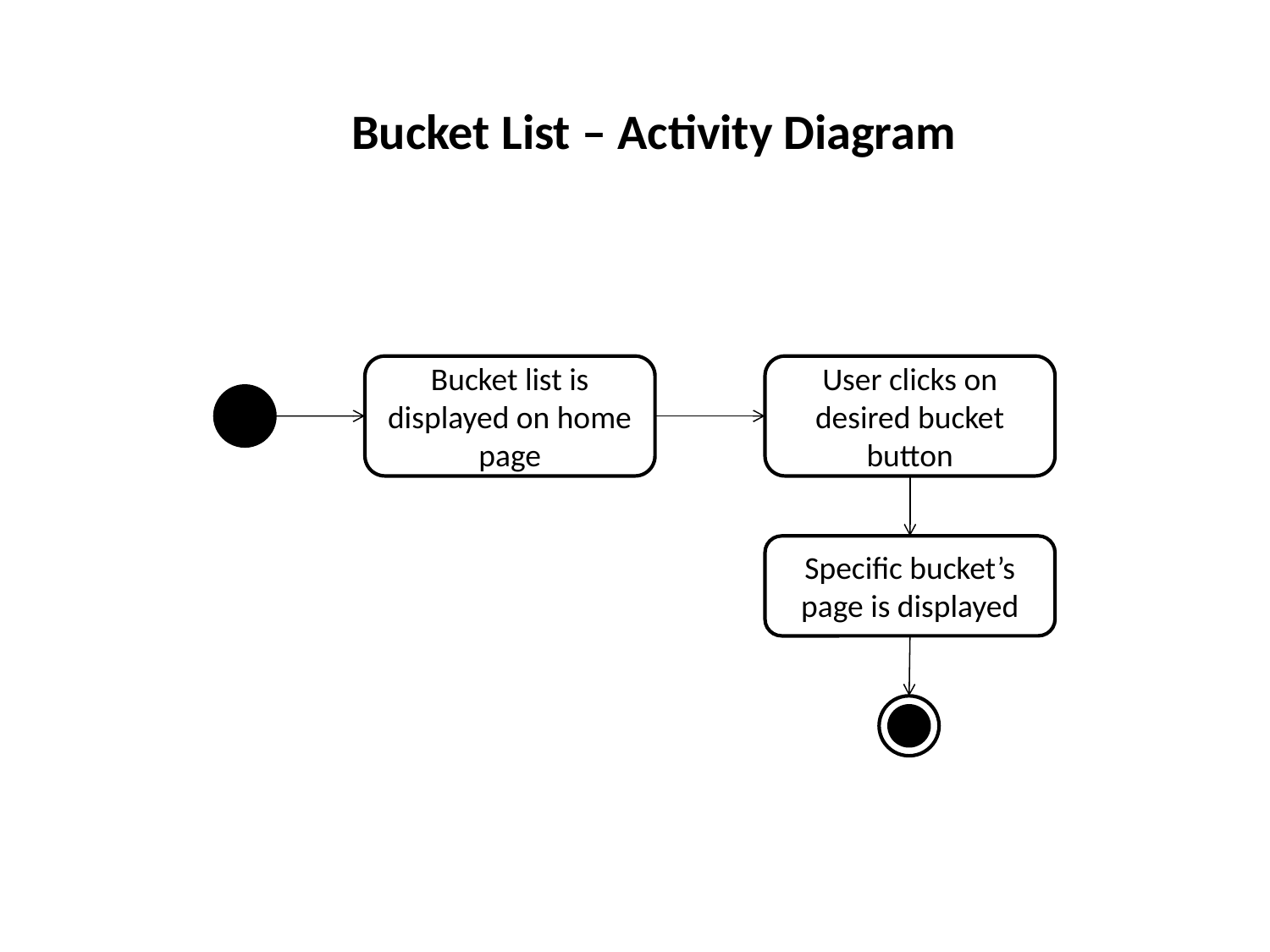

Bucket List – Activity Diagram
Bucket list is displayed on home page
User clicks on desired bucket button

Specific bucket’s page is displayed